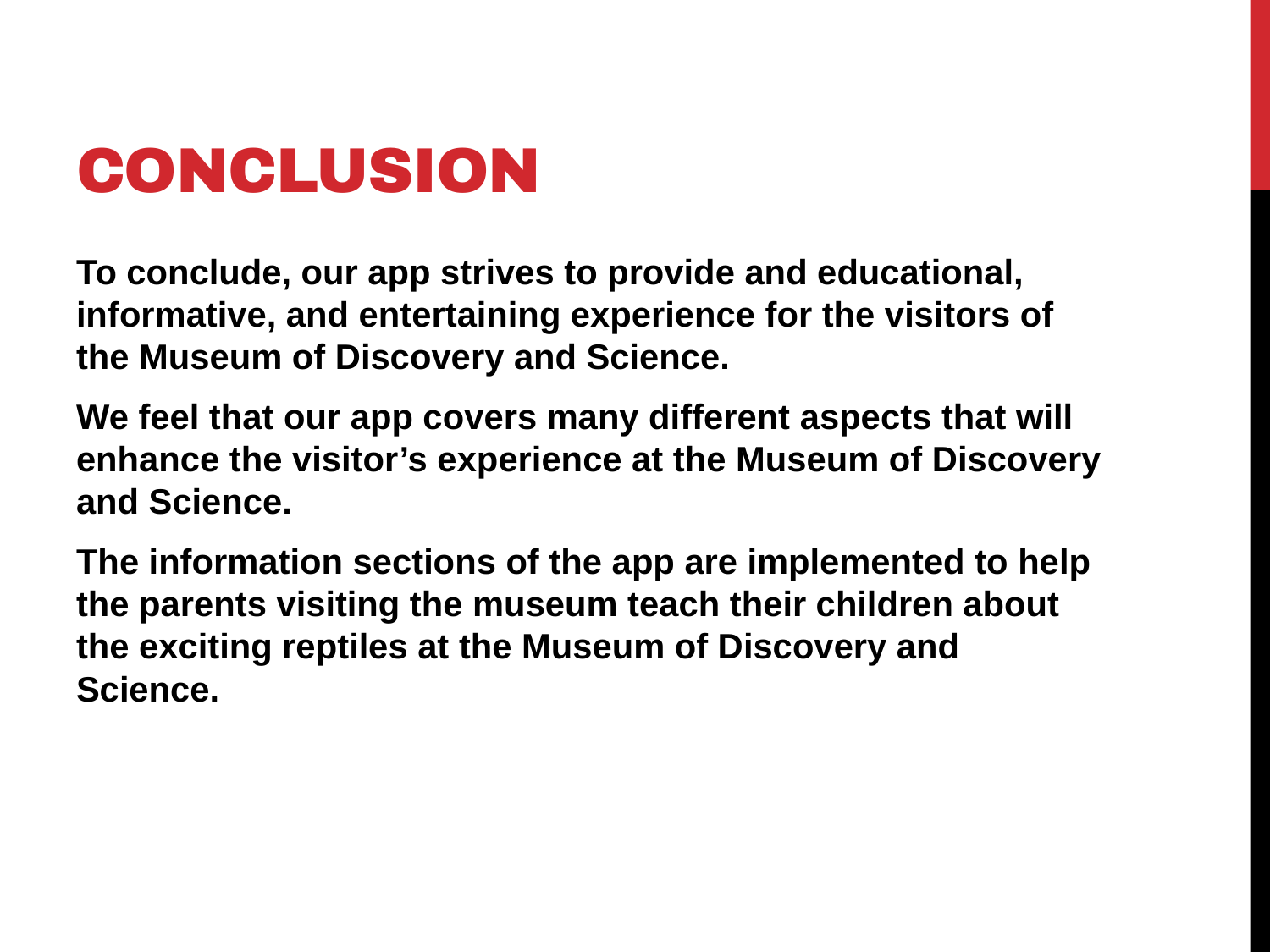

# Conclusion
To conclude, our app strives to provide and educational, informative, and entertaining experience for the visitors of the Museum of Discovery and Science.
We feel that our app covers many different aspects that will enhance the visitor’s experience at the Museum of Discovery and Science.
The information sections of the app are implemented to help the parents visiting the museum teach their children about the exciting reptiles at the Museum of Discovery and Science.